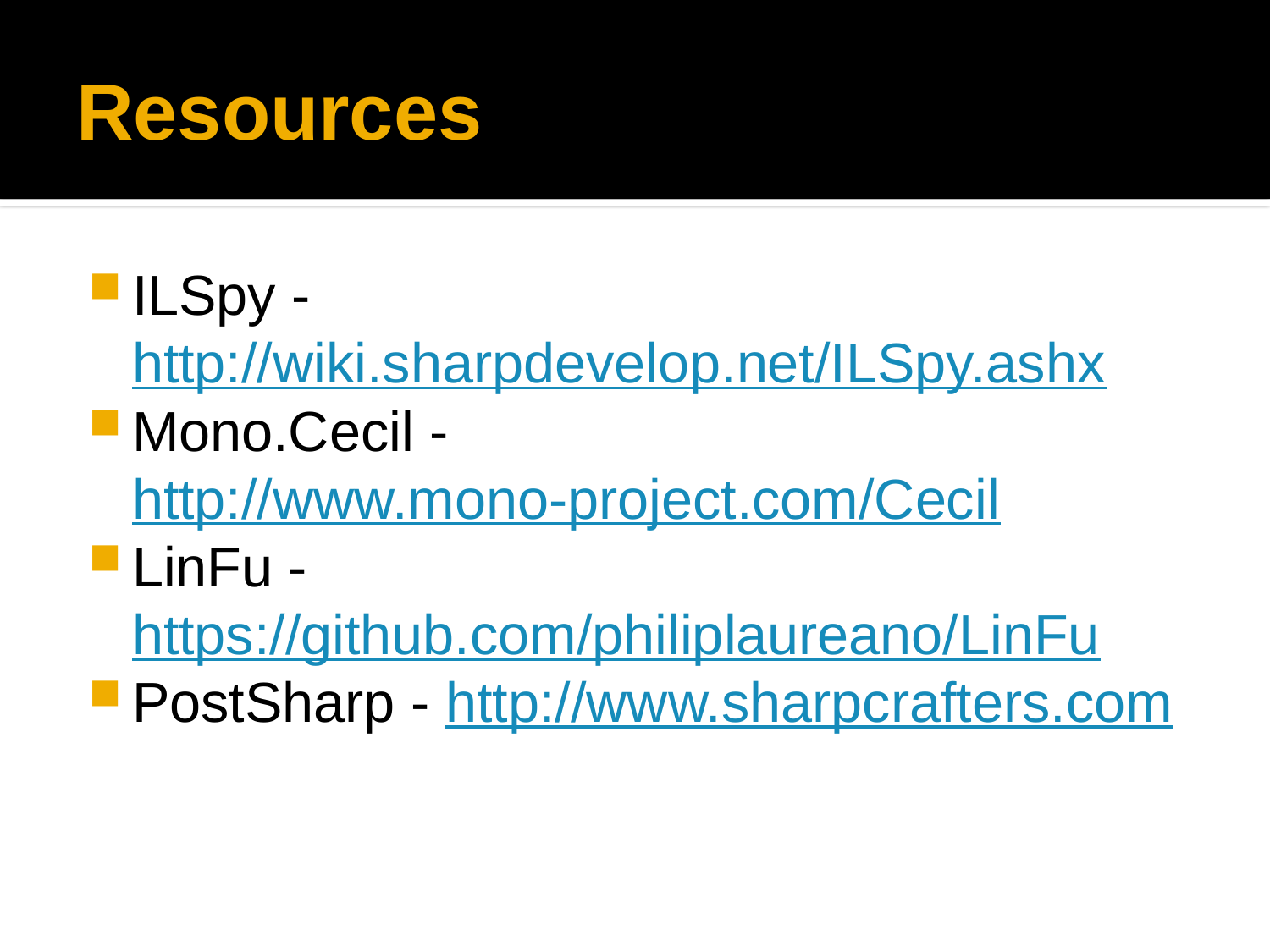

# Resources
ILSpy - http://wiki.sharpdevelop.net/ILSpy.ashx
Mono.Cecil - http://www.mono-project.com/Cecil
LinFu - https://github.com/philiplaureano/LinFu
PostSharp - http://www.sharpcrafters.com